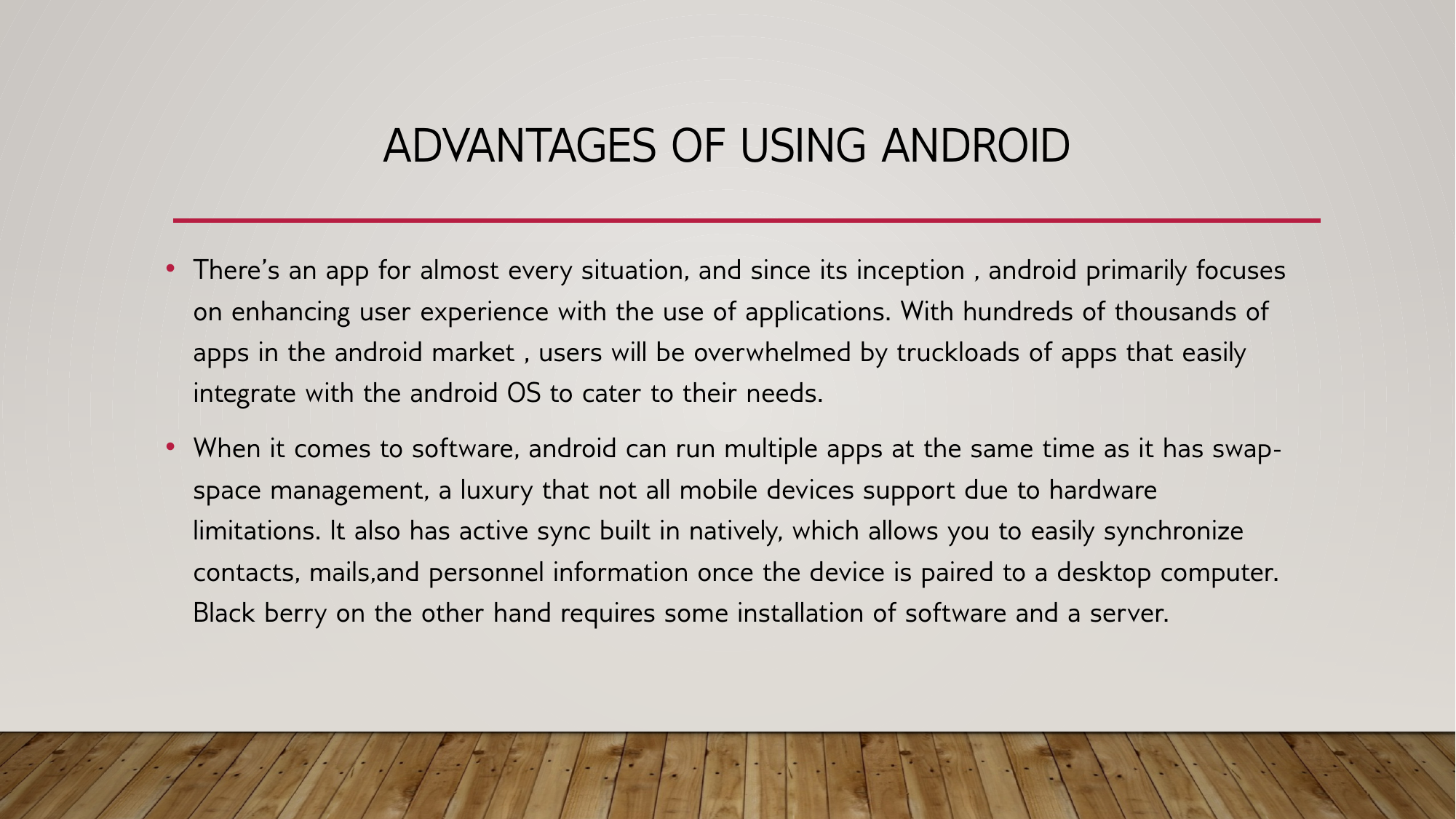

ADVANTAGES OF USING ANDROID
There’s an app for almost every situation, and since its inception , android primarily focuses on enhancing user experience with the use of applications. With hundreds of thousands of apps in the android market , users will be overwhelmed by truckloads of apps that easily integrate with the android OS to cater to their needs.
When it comes to software, android can run multiple apps at the same time as it has swap-space management, a luxury that not all mobile devices support due to hardware limitations. It also has active sync built in natively, which allows you to easily synchronize contacts, mails,and personnel information once the device is paired to a desktop computer. Black berry on the other hand requires some installation of software and a server.